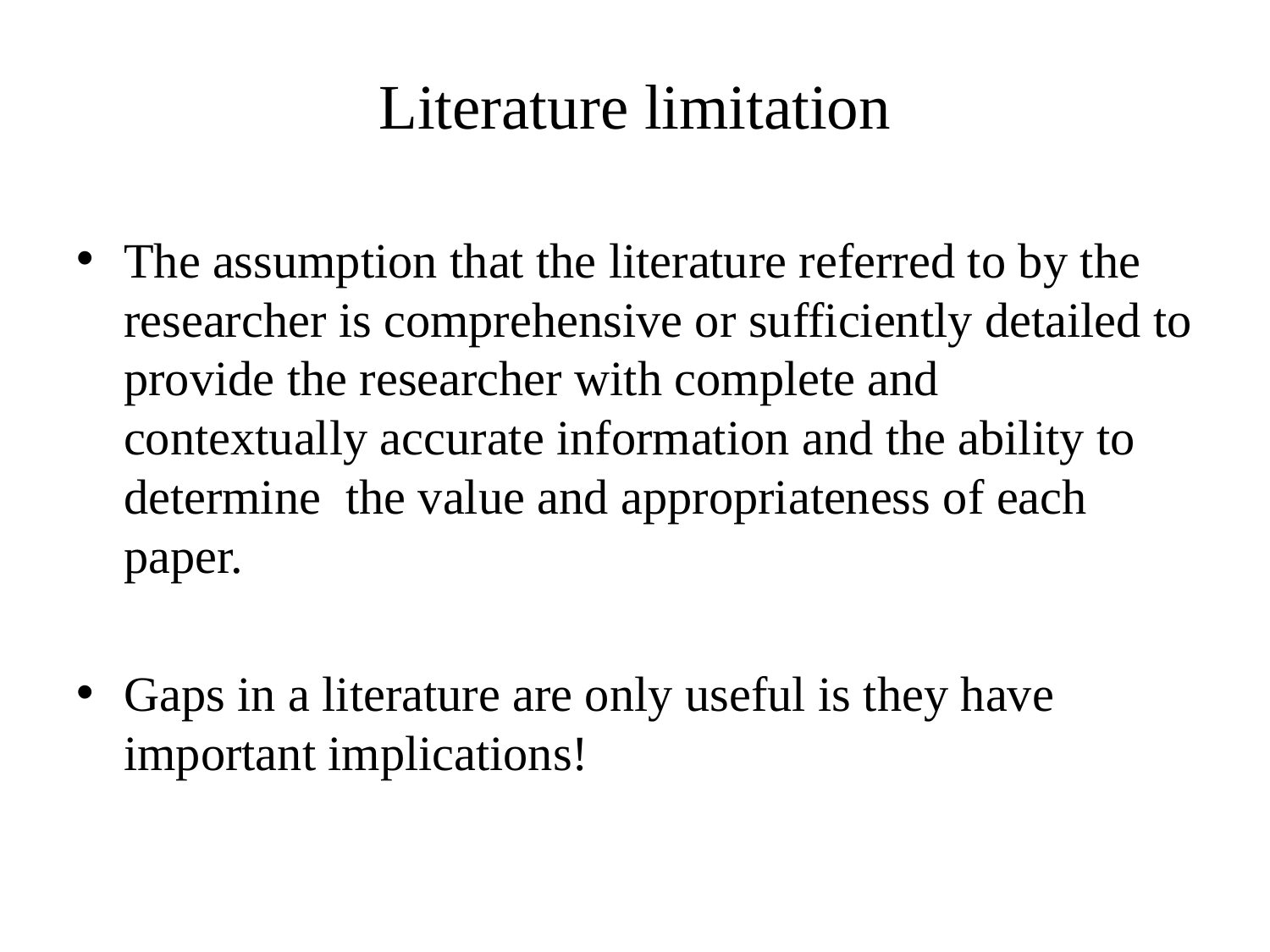

# Literature limitation
The assumption that the literature referred to by the researcher is comprehensive or sufficiently detailed to provide the researcher with complete and contextually accurate information and the ability to determine  the value and appropriateness of each paper.

Gaps in a literature are only useful is they have important implications!